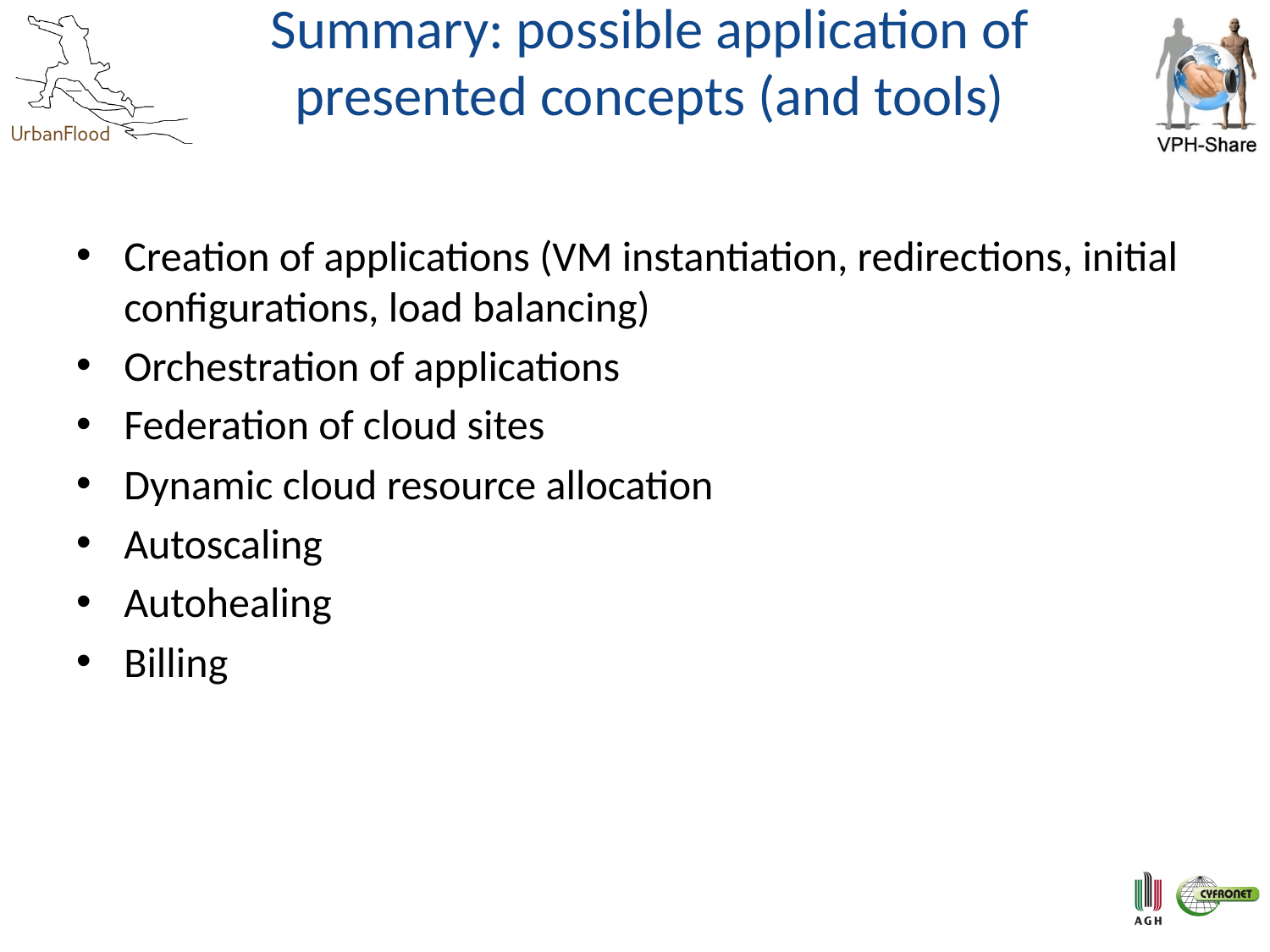

# Summary: possible application of presented concepts (and tools)
Creation of applications (VM instantiation, redirections, initial configurations, load balancing)
Orchestration of applications
Federation of cloud sites
Dynamic cloud resource allocation
Autoscaling
Autohealing
Billing